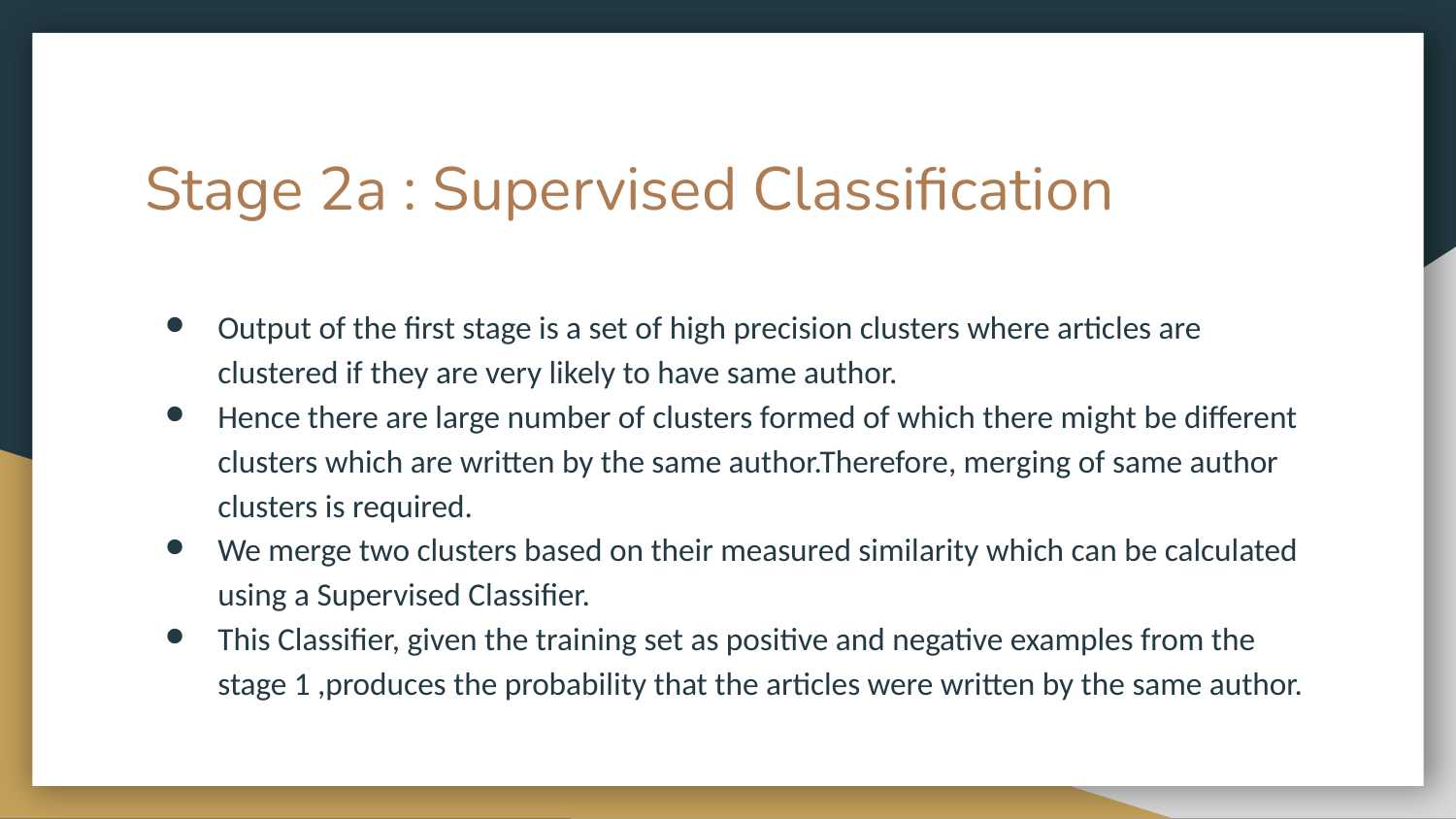

# Stage 2a : Supervised Classification
Output of the first stage is a set of high precision clusters where articles are clustered if they are very likely to have same author.
Hence there are large number of clusters formed of which there might be different clusters which are written by the same author.Therefore, merging of same author clusters is required.
We merge two clusters based on their measured similarity which can be calculated using a Supervised Classifier.
This Classifier, given the training set as positive and negative examples from the stage 1 ,produces the probability that the articles were written by the same author.